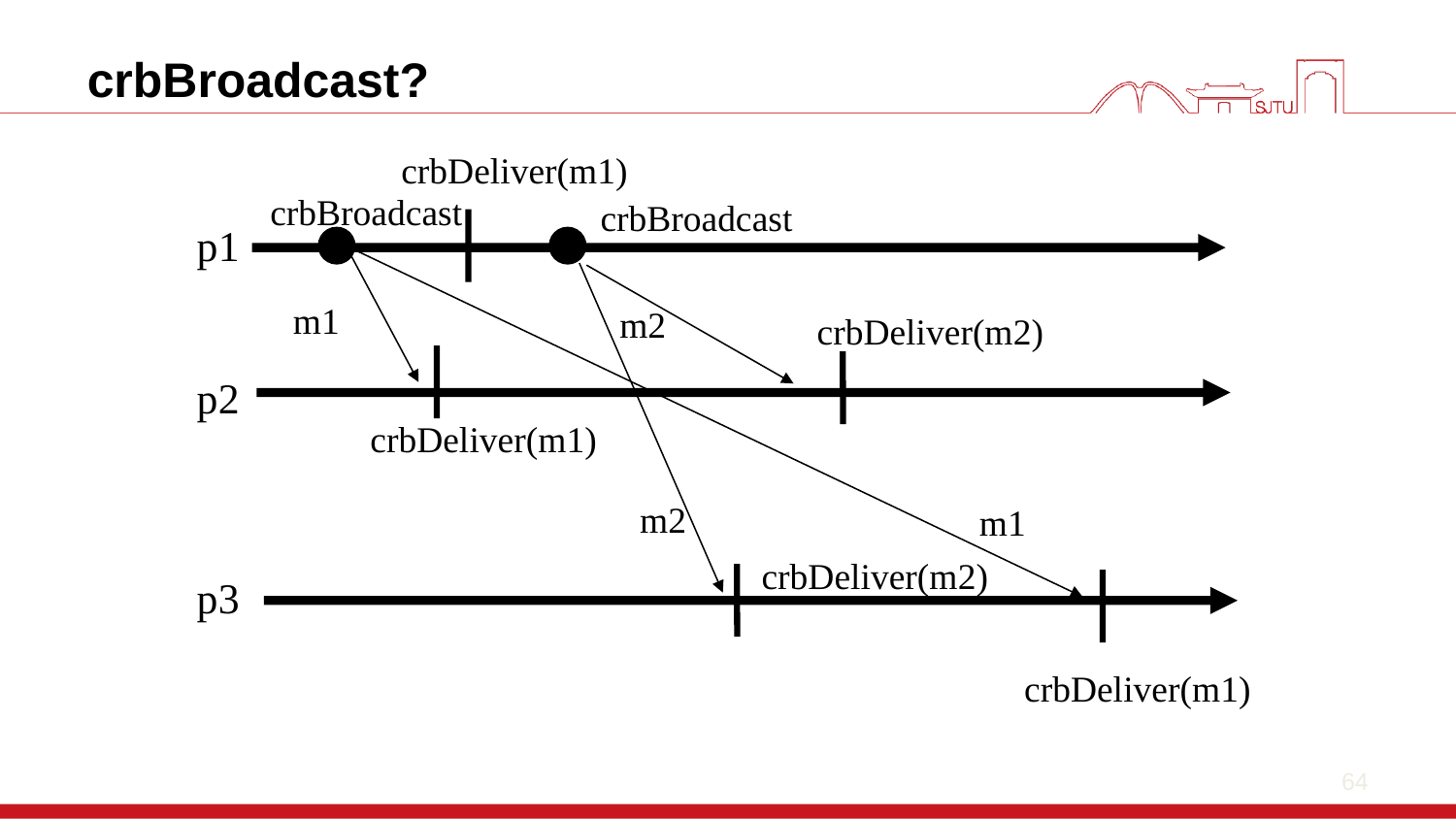

64
# crbBroadcast?
crbDeliver(m1)
crbBroadcast
crbBroadcast

p1

m1
m2
crbDeliver(m2)

p2

crbDeliver(m1)
m2
m1
crbDeliver(m2)
p3

crbDeliver(m1)